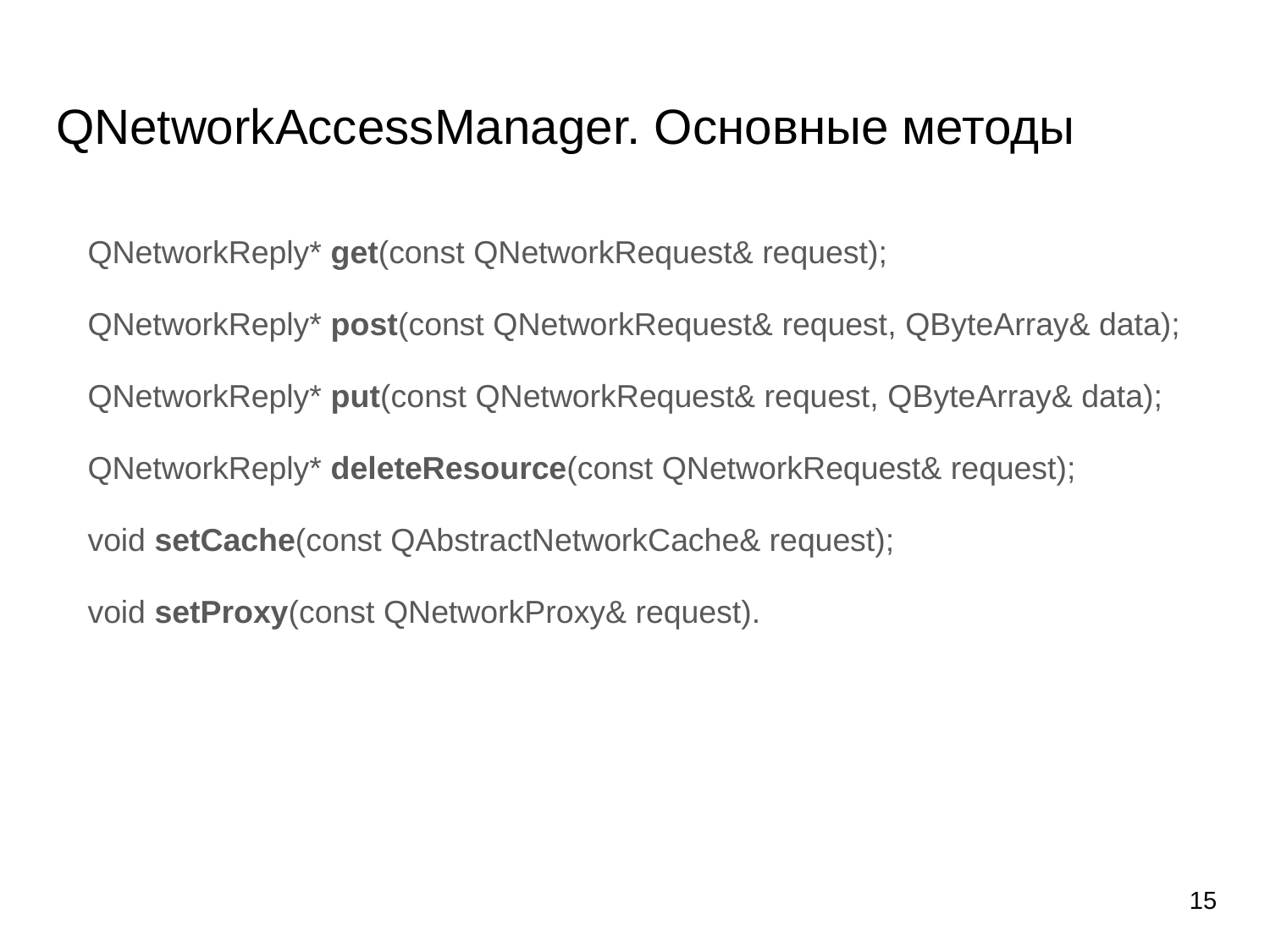

# QNetworkAccessManager. Основные методы
QNetworkReply* get(const QNetworkRequest& request);
QNetworkReply* post(const QNetworkRequest& request, QByteArray& data);
QNetworkReply* put(const QNetworkRequest& request, QByteArray& data);
QNetworkReply* deleteResource(const QNetworkRequest& request);
void setCache(const QAbstractNetworkCache& request);
void setProxy(const QNetworkProxy& request).
15